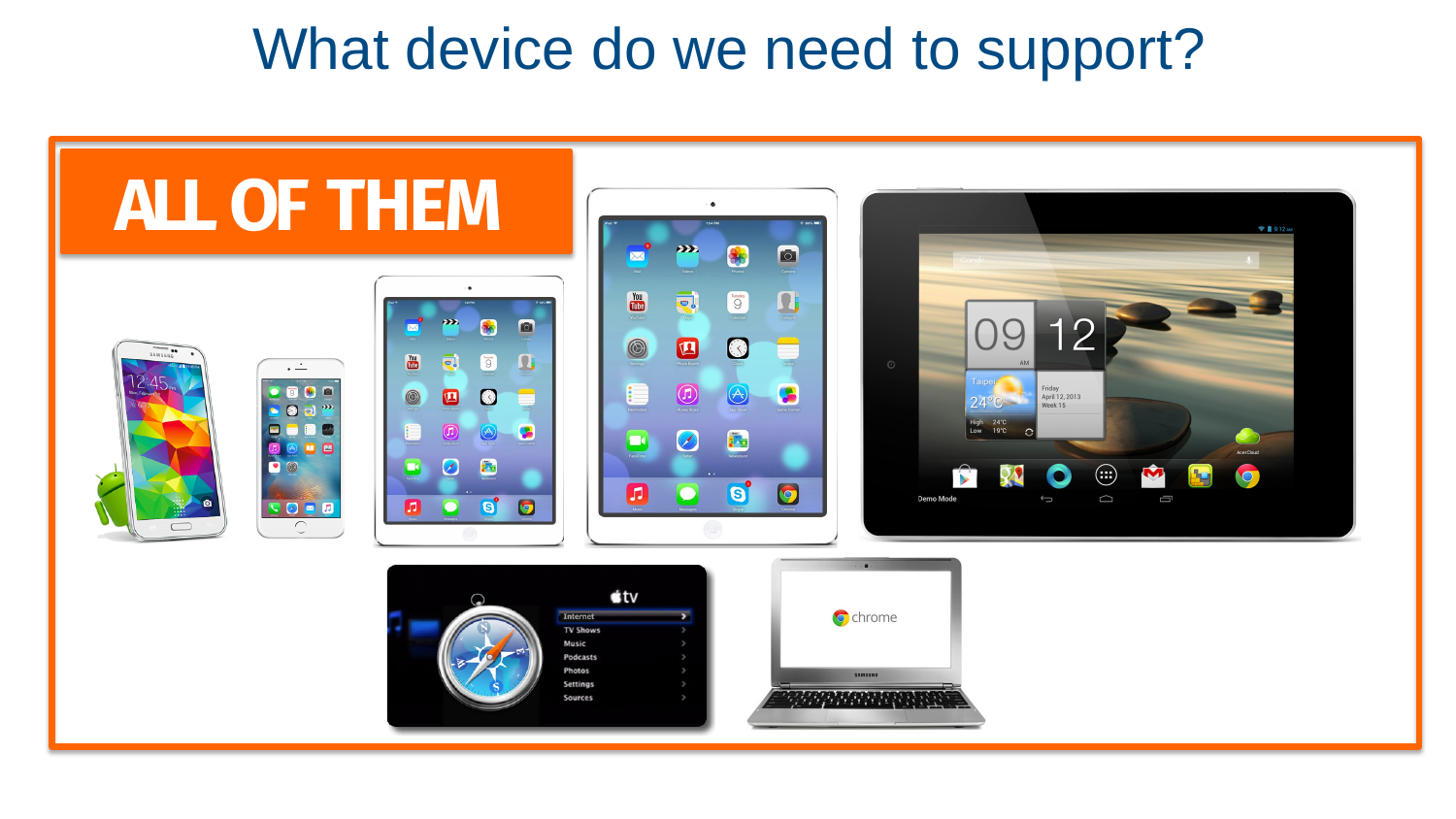

What device do we need to support?

ALL OF THEM